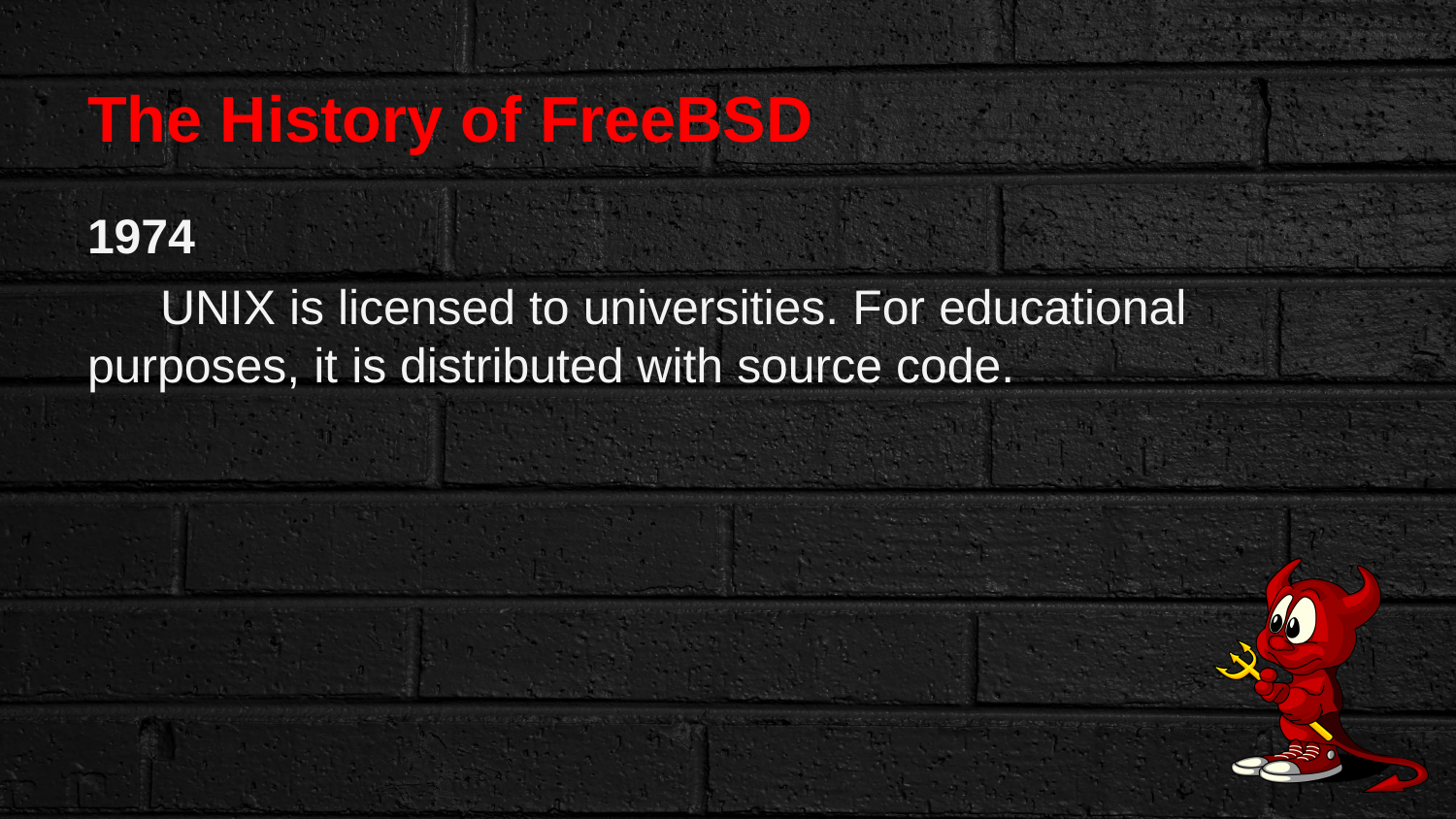

# The History of FreeBSD
1974
UNIX is licensed to universities. For educational purposes, it is distributed with source code.